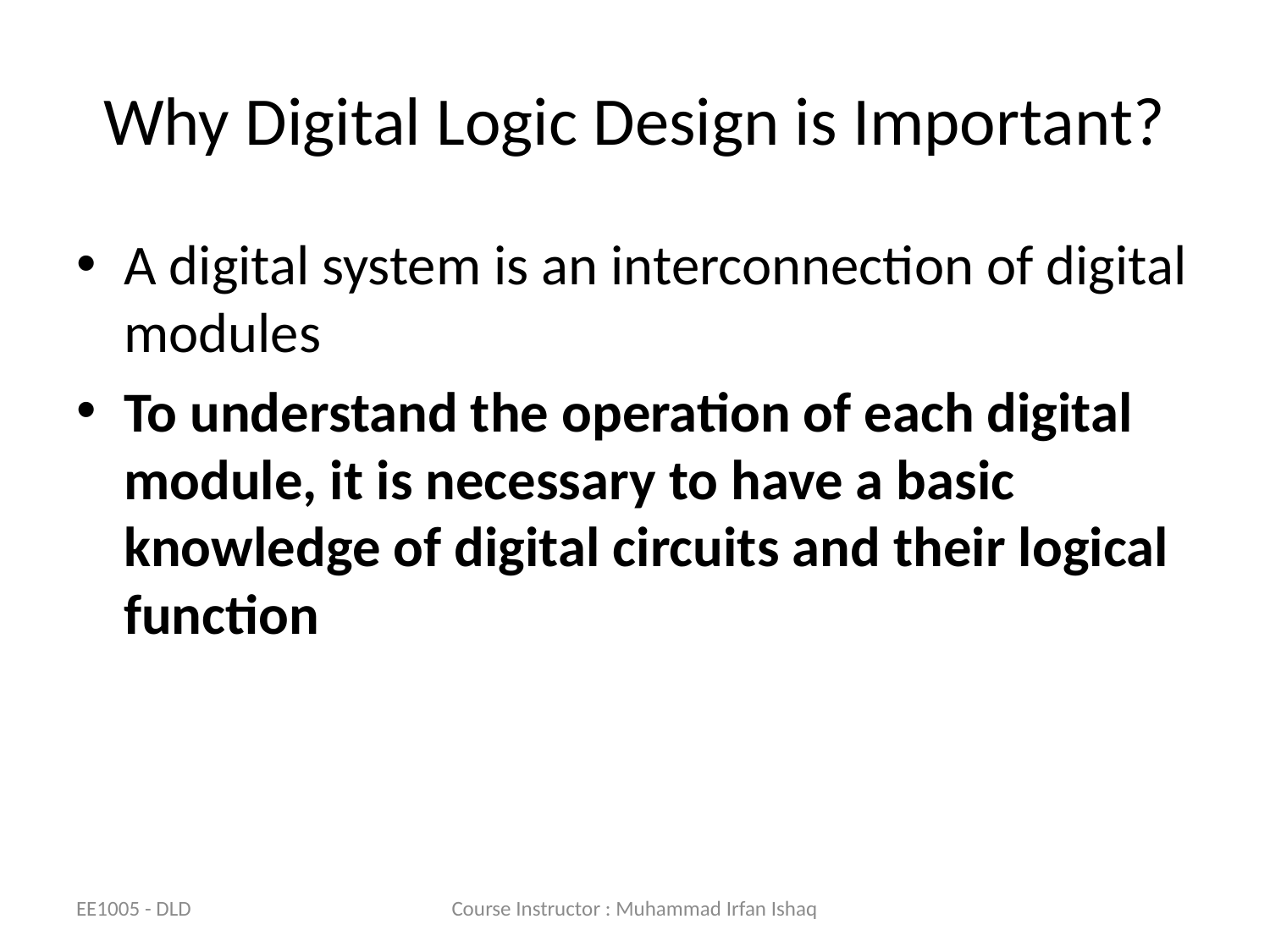

# Why Digital Logic Design is Important?
A digital system is an interconnection of digital modules
To understand the operation of each digital module, it is necessary to have a basic knowledge of digital circuits and their logical function
EE1005 - DLD
Course Instructor : Muhammad Irfan Ishaq